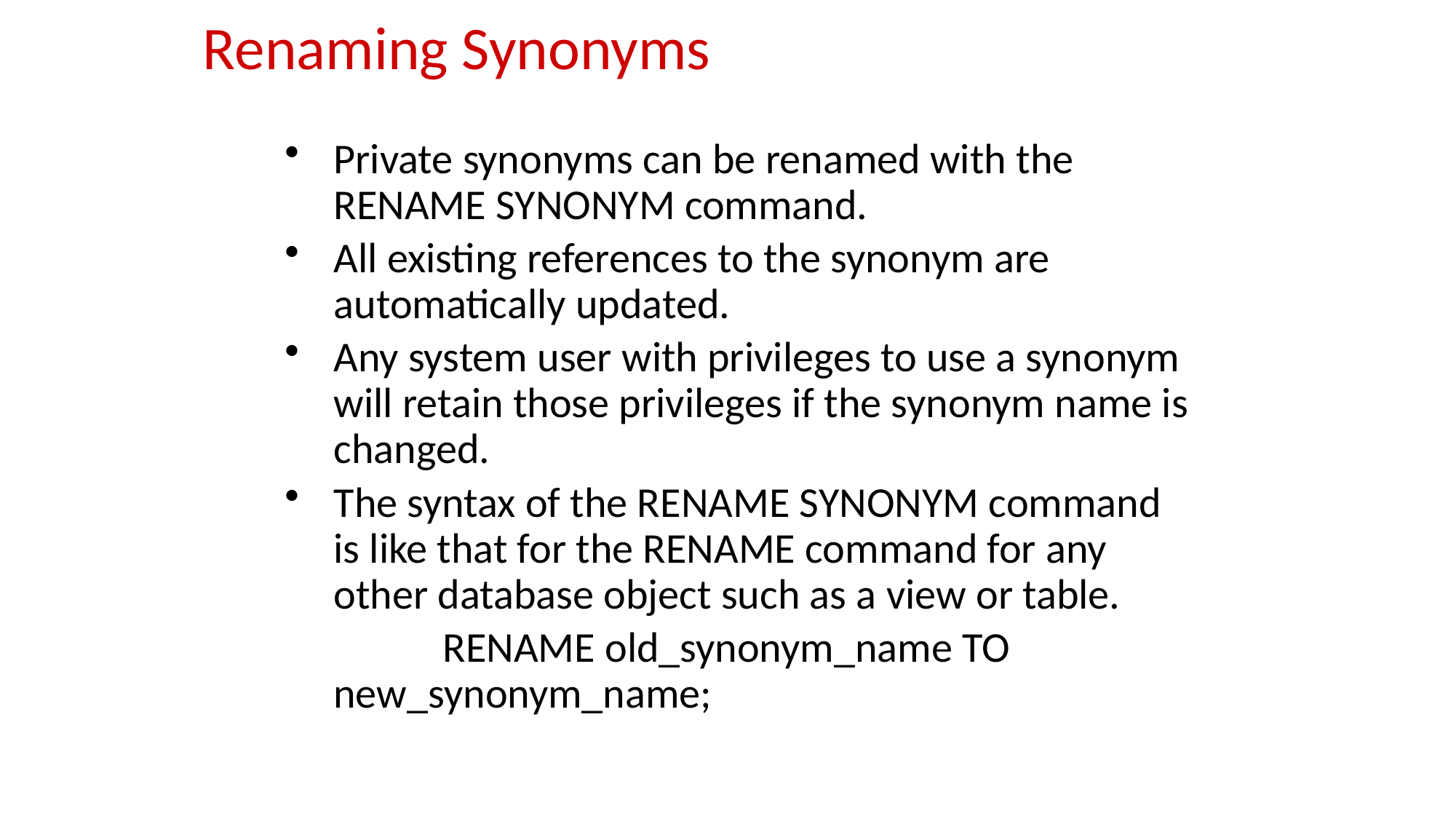

# Renaming Synonyms
Private synonyms can be renamed with the RENAME SYNONYM command.
All existing references to the synonym are automatically updated.
Any system user with privileges to use a synonym will retain those privileges if the synonym name is changed.
The syntax of the RENAME SYNONYM command is like that for the RENAME command for any other database object such as a view or table.
		RENAME old_synonym_name TO new_synonym_name;